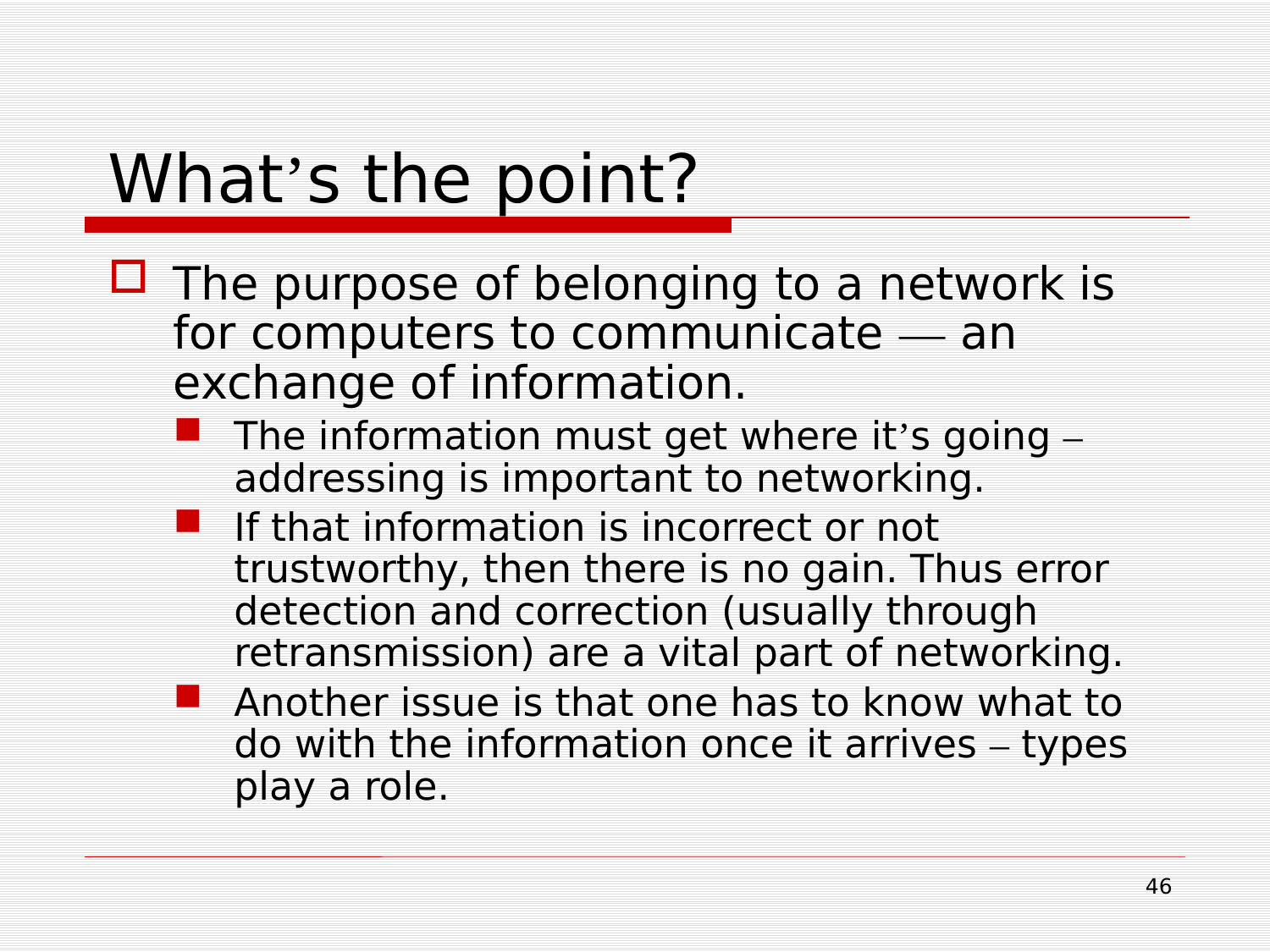

# What’s the point?
The purpose of belonging to a network is for computers to communicate — an exchange of information.
The information must get where it’s going – addressing is important to networking.
If that information is incorrect or not trustworthy, then there is no gain. Thus error detection and correction (usually through retransmission) are a vital part of networking.
Another issue is that one has to know what to do with the information once it arrives – types play a role.

46